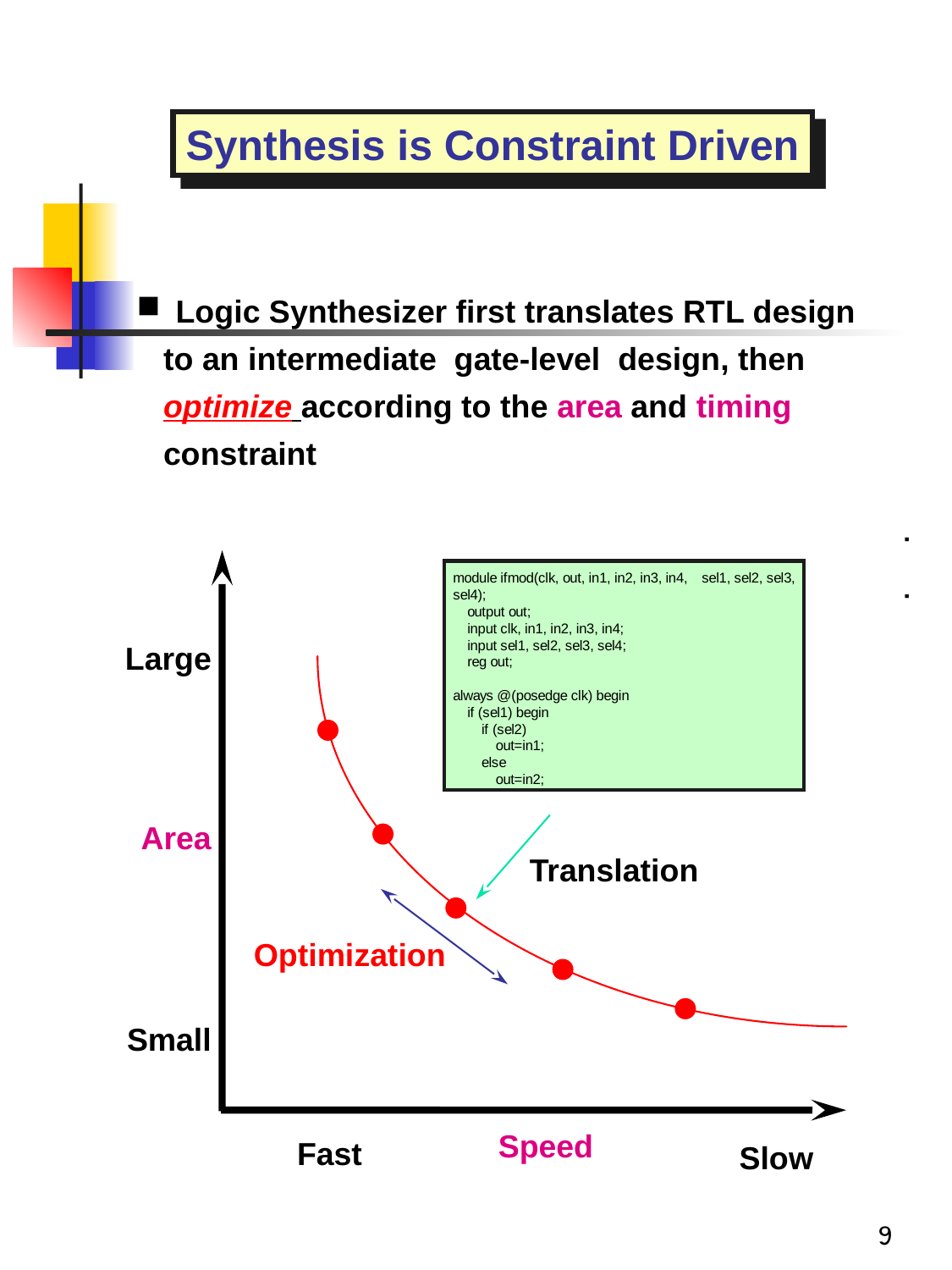

Synthesis is Constraint Driven
 Logic Synthesizer first translates RTL design
   to an intermediate  gate-level  design, then
   optimize according to the area and timing
   constraint

m
o
d
ul
e

i
f
m
o
d
(
c
l
k
,

o
u
t
,

i
n
1
,

i
n
2
,

i
n
3
,

i
n
4
,

s
e
l
1
,

s
e
l
2
,

s
e
l
3
,
s
e
l
4
);

o
u
t
p
u
t

o
u
t
;

i
n
p
u
t

c
l
k
,

i
n
1
,

i
n
2
,

i
n
3
,

i
n
4
;

i
n
p
u
t

s
e
l
1
,

s
e
l
2
,

s
e
l
3
,

s
e
l
4
;
Large

r
e
g

o
u
t
;

a
l
w
a
y
s

@
(
p
o
s
e
d
g
e

c
l
k
)

b
e
g
i
n

i
f

(
s
e
l
1
)

b
e
g
i
n

i
f

(
s
e
l
2
)

o
u
t
=
i
n
1
;

e
l
s
e

o
u
t
=
i
n
2
;
Area

Translation

Optimization

Small

Speed
Fast
Slow
9